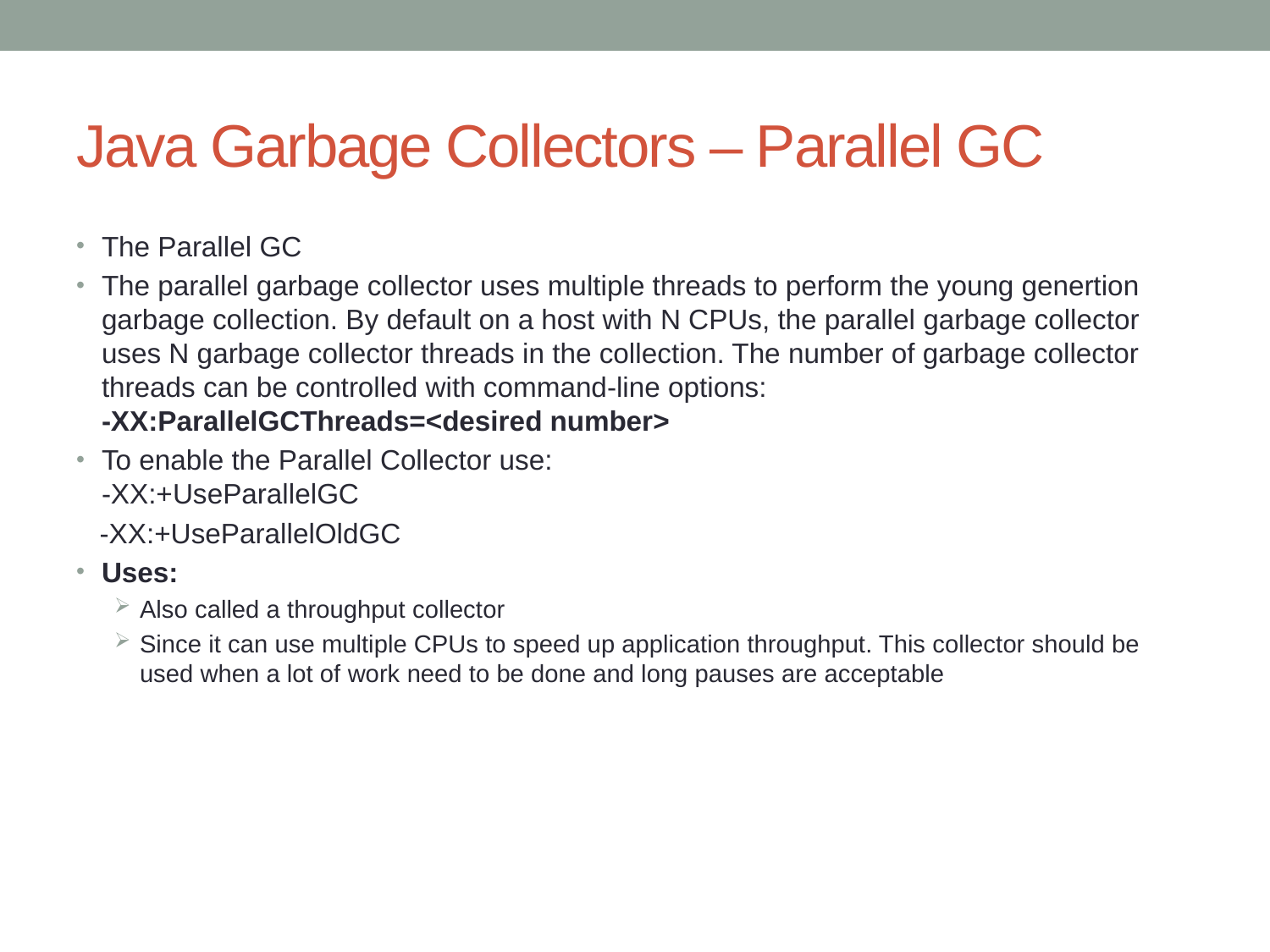

# Java Garbage Collectors – Parallel GC
The Parallel GC
The parallel garbage collector uses multiple threads to perform the young genertion garbage collection. By default on a host with N CPUs, the parallel garbage collector uses N garbage collector threads in the collection. The number of garbage collector threads can be controlled with command-line options:
-XX:ParallelGCThreads=<desired number>
To enable the Parallel Collector use:
-XX:+UseParallelGC
   -XX:+UseParallelOldGC
Uses:
Also called a throughput collector
Since it can use multiple CPUs to speed up application throughput. This collector should be used when a lot of work need to be done and long pauses are acceptable